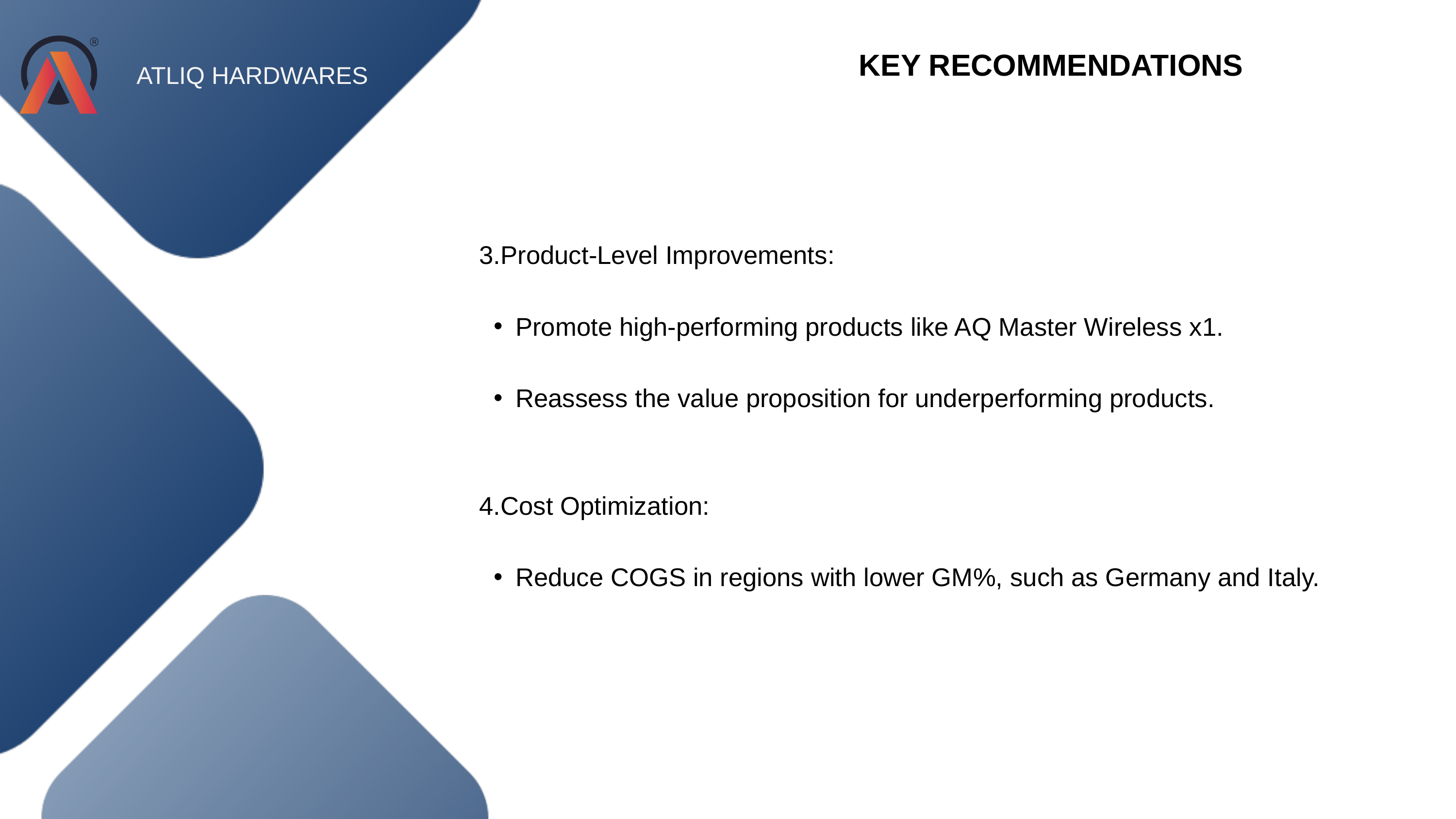

KEY RECOMMENDATIONS
ATLIQ HARDWARES

 3.Product-Level Improvements:

Promote high-performing products like AQ Master Wireless x1.

Reassess the value proposition for underperforming products.

 4.Cost Optimization:

Reduce COGS in regions with lower GM%, such as Germany and Italy.